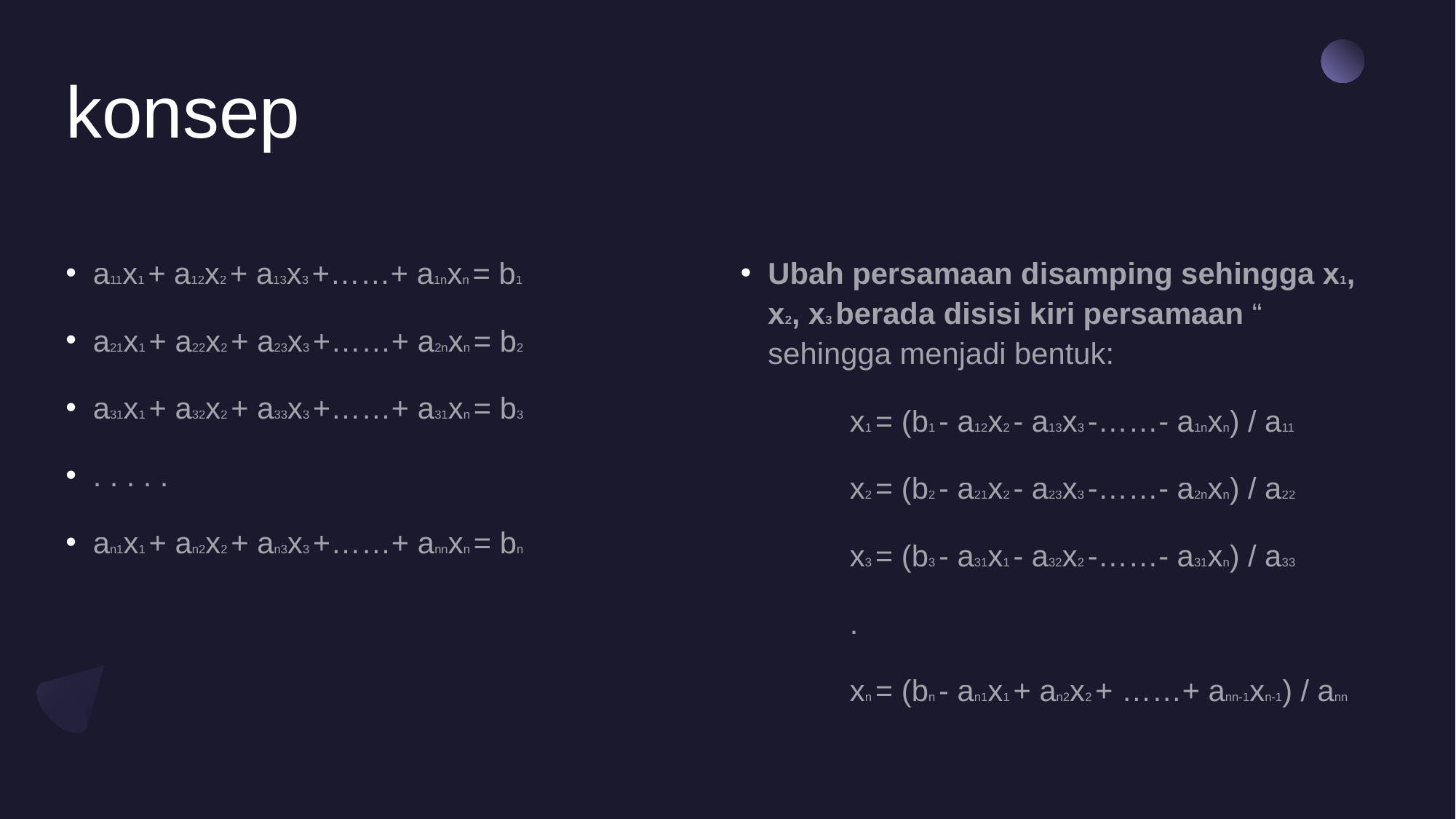

# konsep
a11x1 + a12x2 + a13x3 +……+ a1nxn = b1
a21x1 + a22x2 + a23x3 +……+ a2nxn = b2
a31x1 + a32x2 + a33x3 +……+ a31xn = b3
. . . . .
an1x1 + an2x2 + an3x3 +……+ annxn = bn
Ubah persamaan disamping sehingga x1, x2, x3 berada disisi kiri persamaan “ sehingga menjadi bentuk:
	x1 = (b1 - a12x2 - a13x3 -……- a1nxn) / a11
	x2 = (b2 - a21x2 - a23x3 -……- a2nxn) / a22
	x3 = (b3 - a31x1 - a32x2 -……- a31xn) / a33
	.
	xn = (bn - an1x1 + an2x2 + ……+ ann-1xn-1) / ann